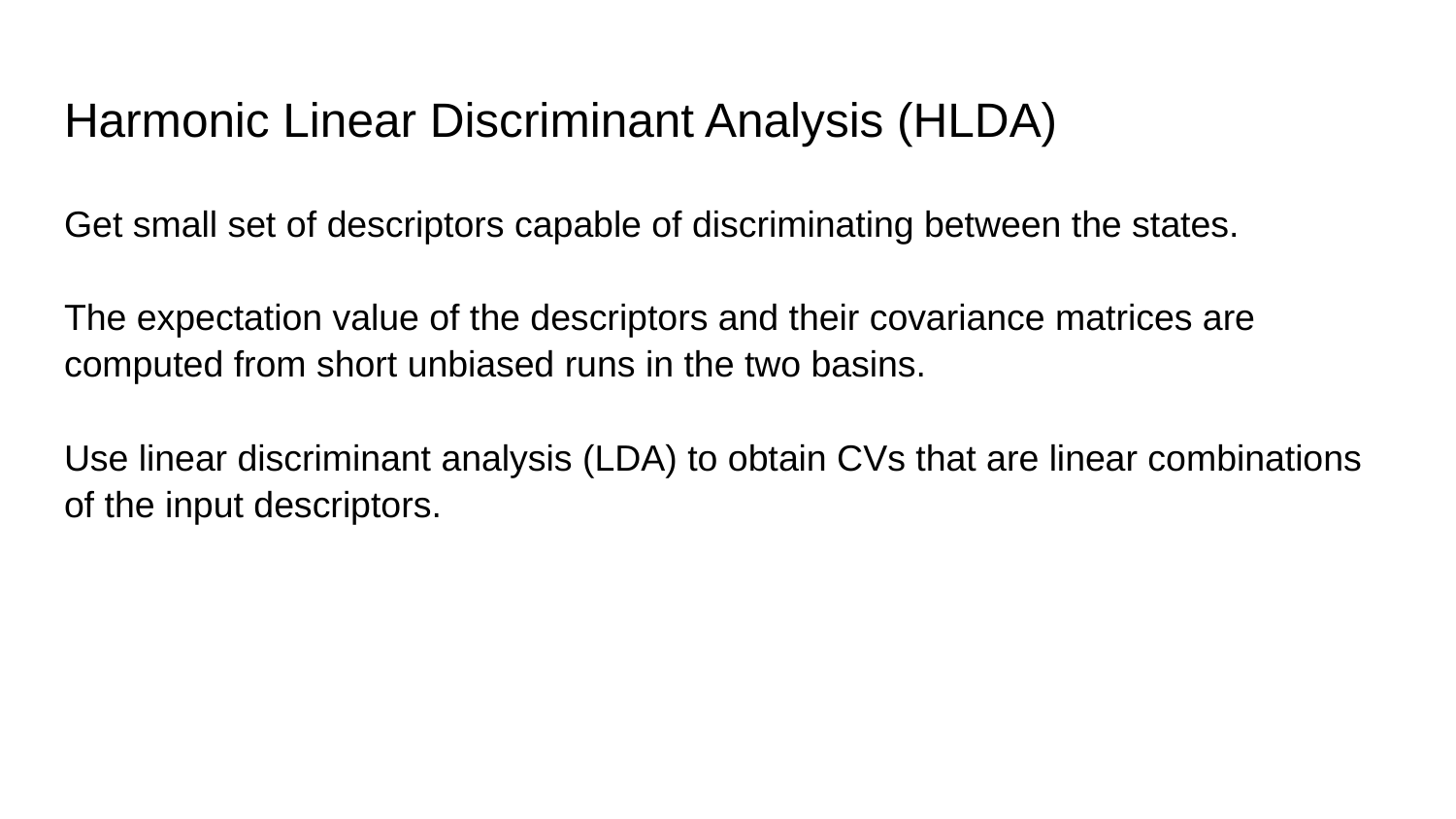

# Harmonic Linear Discriminant Analysis (HLDA)
Get small set of descriptors capable of discriminating between the states.

The expectation value of the descriptors and their covariance matrices are computed from short unbiased runs in the two basins.

Use linear discriminant analysis (LDA) to obtain CVs that are linear combinations of the input descriptors.